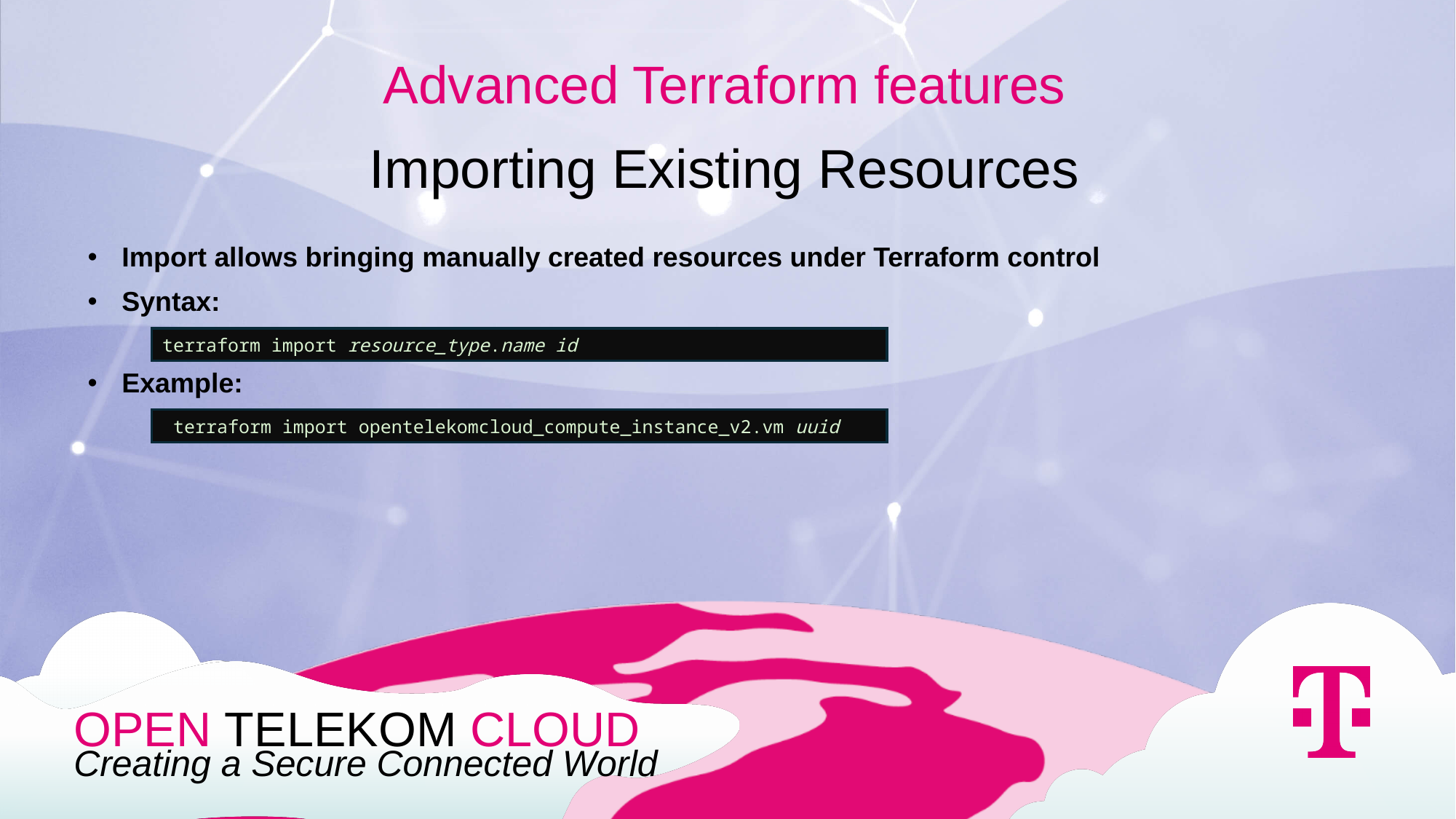

Advanced Terraform features
Importing Existing Resources

Import allows bringing manually created resources under Terraform control
Syntax:

Example:

terraform import resource_type.name id
 terraform import opentelekomcloud_compute_instance_v2.vm uuid